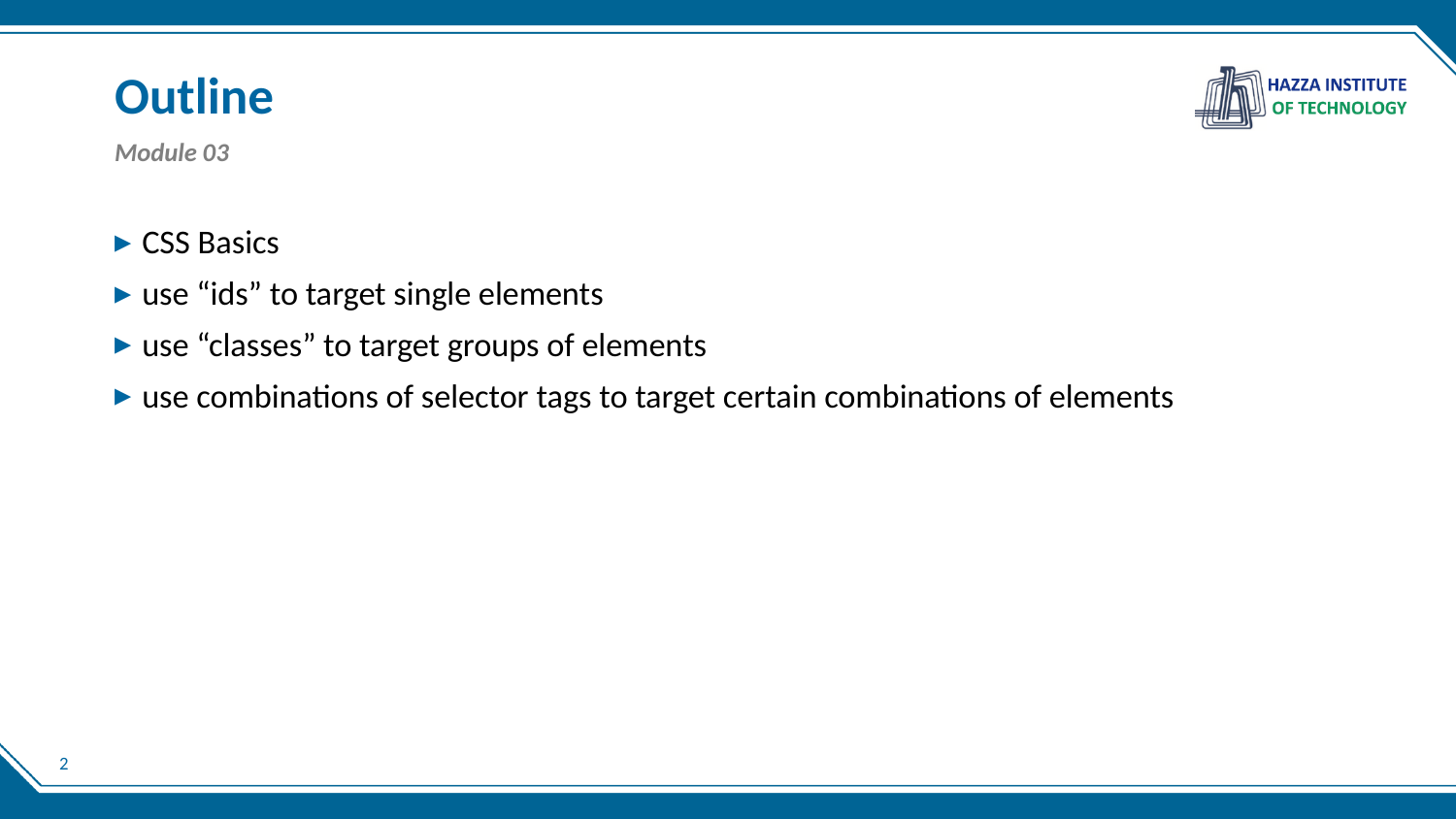

# Outline
Module 03
CSS Basics
use “ids” to target single elements
use “classes” to target groups of elements
use combinations of selector tags to target certain combinations of elements

2